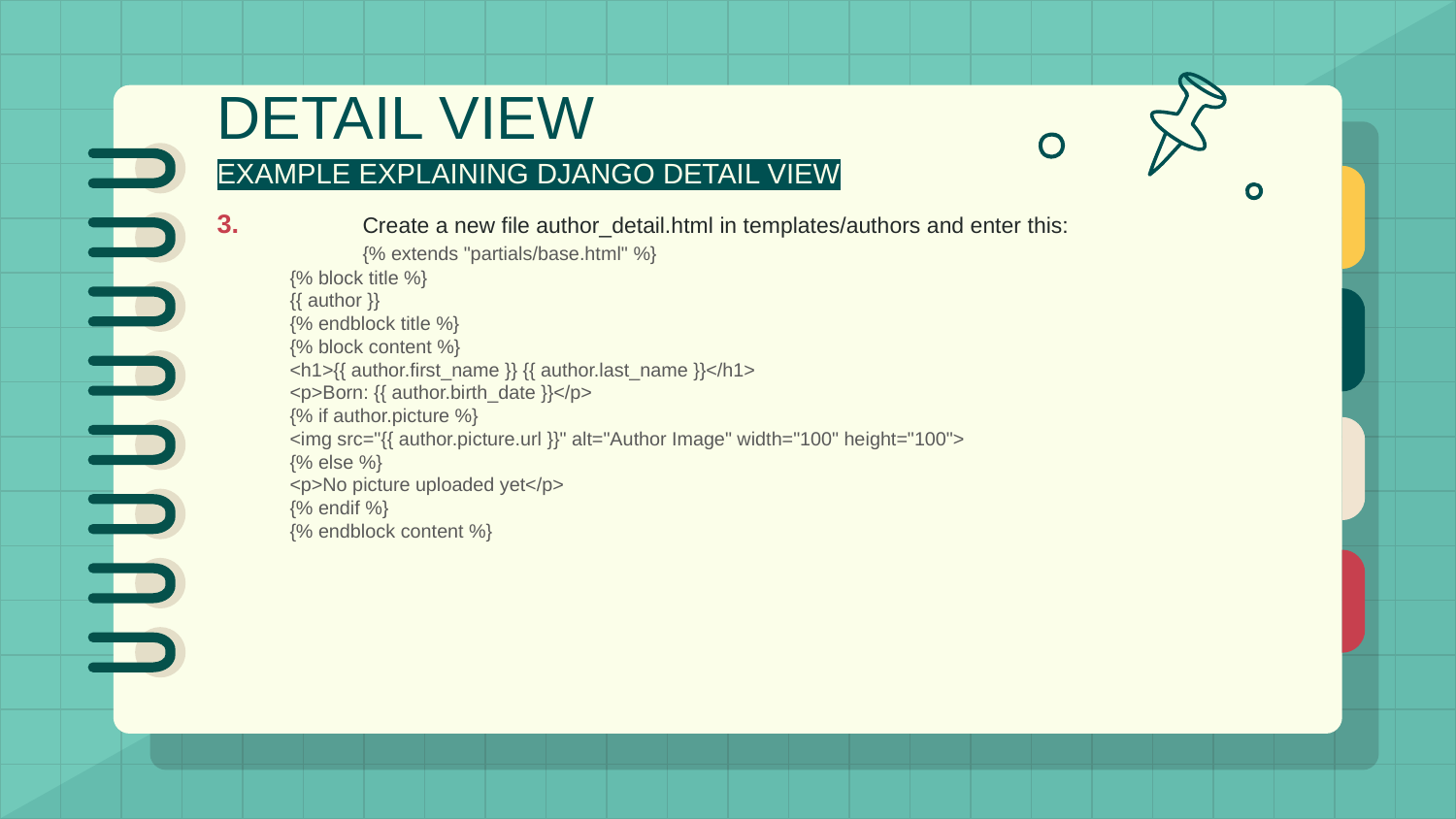

# DETAIL VIEW

EXAMPLE EXPLAINING DJANGO DETAIL VIEW

3. 	Create a new file author_detail.html in templates/authors and enter this:
	{% extends "partials/base.html" %}
{% block title %}
{{ author }}
{% endblock title %}
{% block content %}
<h1>{{ author.first_name }} {{ author.last_name }}</h1>
<p>Born: {{ author.birth_date }}</p>
{% if author.picture %}
<img src="{{ author.picture.url }}" alt="Author Image" width="100" height="100">
{% else %}
<p>No picture uploaded yet</p>
{% endif %}
{% endblock content %}